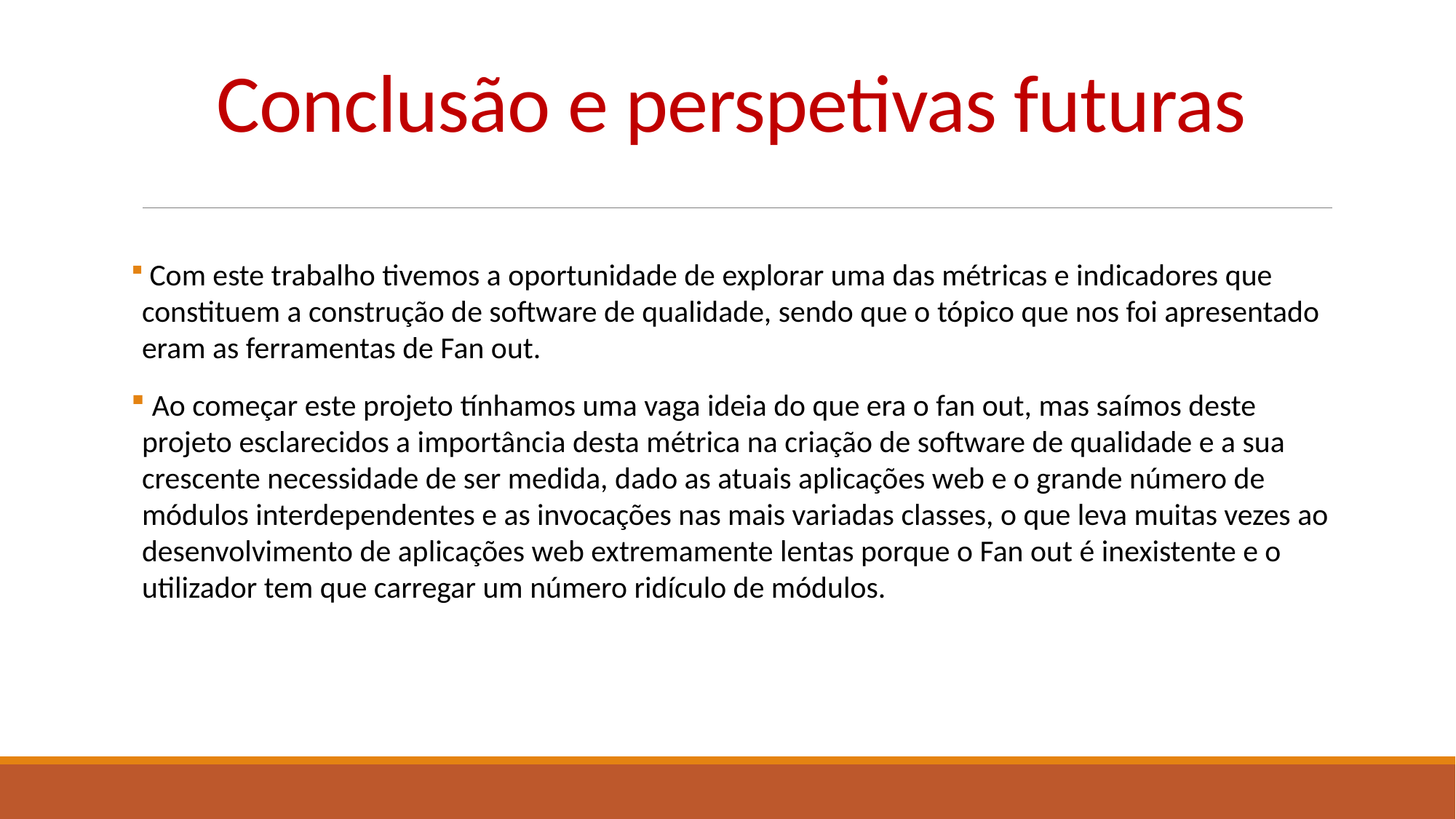

# Conclusão e perspetivas futuras
 Com este trabalho tivemos a oportunidade de explorar uma das métricas e indicadores que constituem a construção de software de qualidade, sendo que o tópico que nos foi apresentado eram as ferramentas de Fan out.
 Ao começar este projeto tínhamos uma vaga ideia do que era o fan out, mas saímos deste projeto esclarecidos a importância desta métrica na criação de software de qualidade e a sua crescente necessidade de ser medida, dado as atuais aplicações web e o grande número de módulos interdependentes e as invocações nas mais variadas classes, o que leva muitas vezes ao desenvolvimento de aplicações web extremamente lentas porque o Fan out é inexistente e o utilizador tem que carregar um número ridículo de módulos.